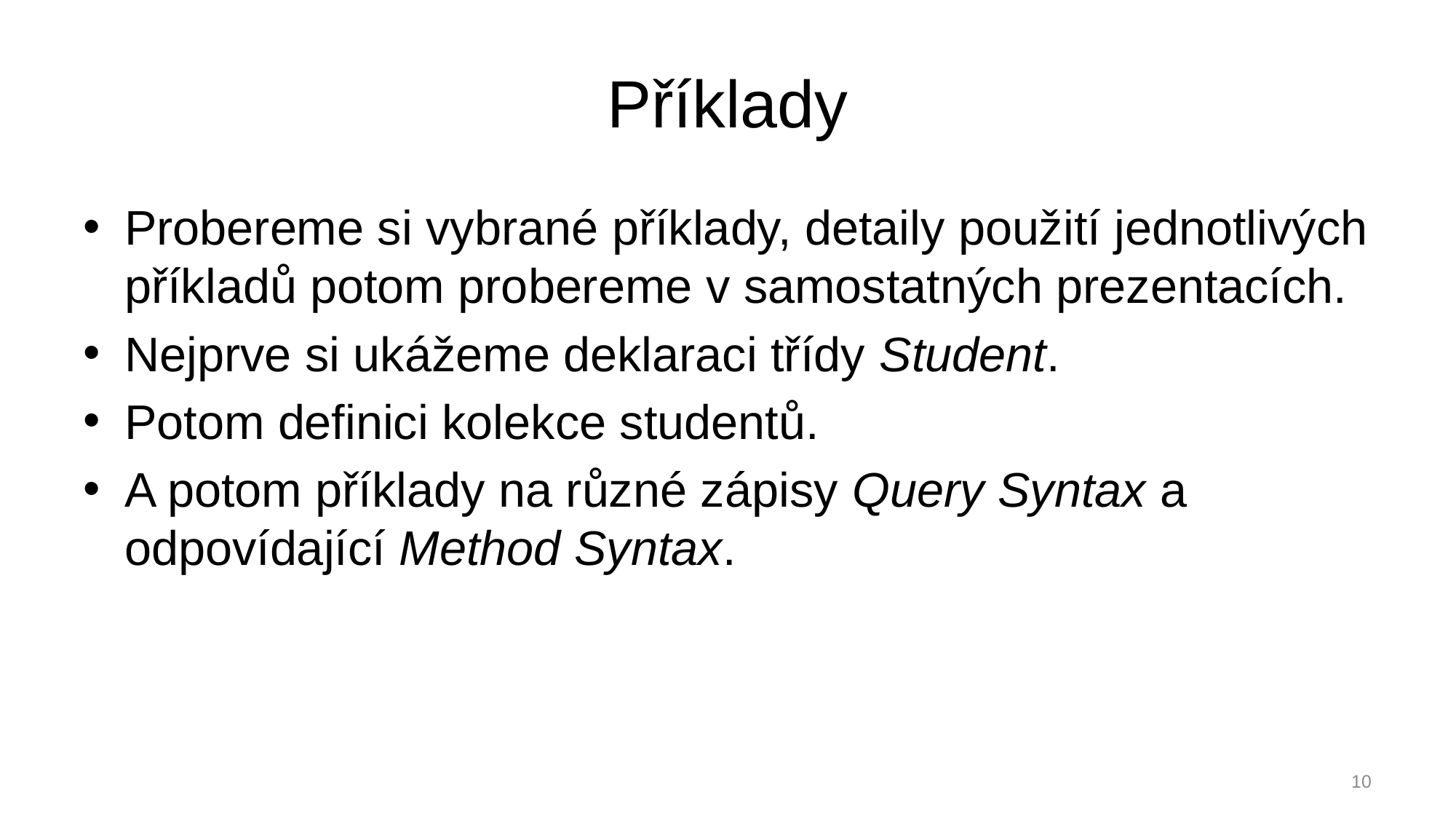

# Příklady
Probereme si vybrané příklady, detaily použití jednotlivých příkladů potom probereme v samostatných prezentacích.
Nejprve si ukážeme deklaraci třídy Student.
Potom definici kolekce studentů.
A potom příklady na různé zápisy Query Syntax a odpovídající Method Syntax.
10